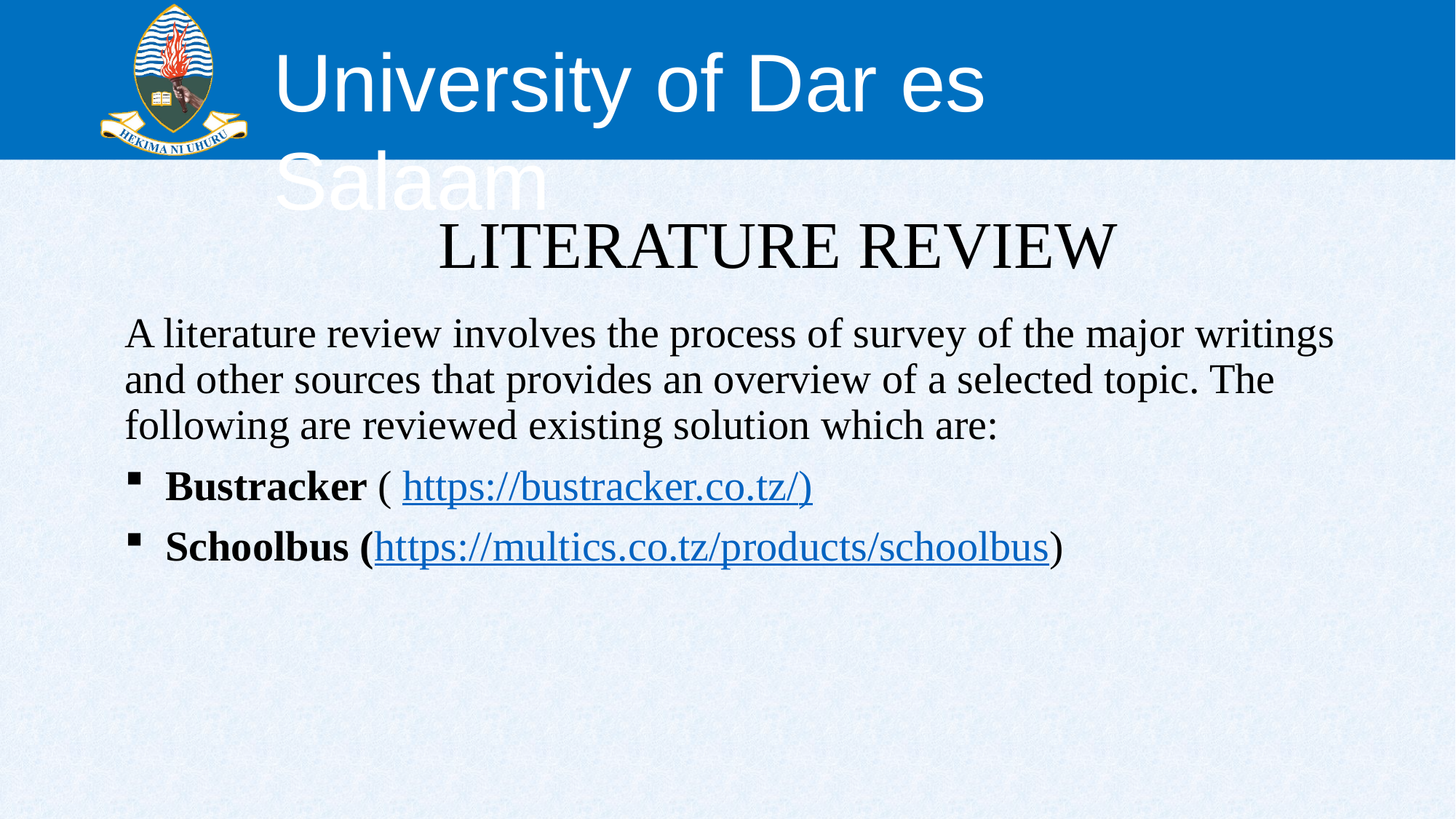

# LITERATURE REVIEW
A literature review involves the process of survey of the major writings and other sources that provides an overview of a selected topic. The following are reviewed existing solution which are:
Bustracker ( https://bustracker.co.tz/)
Schoolbus (https://multics.co.tz/products/schoolbus)